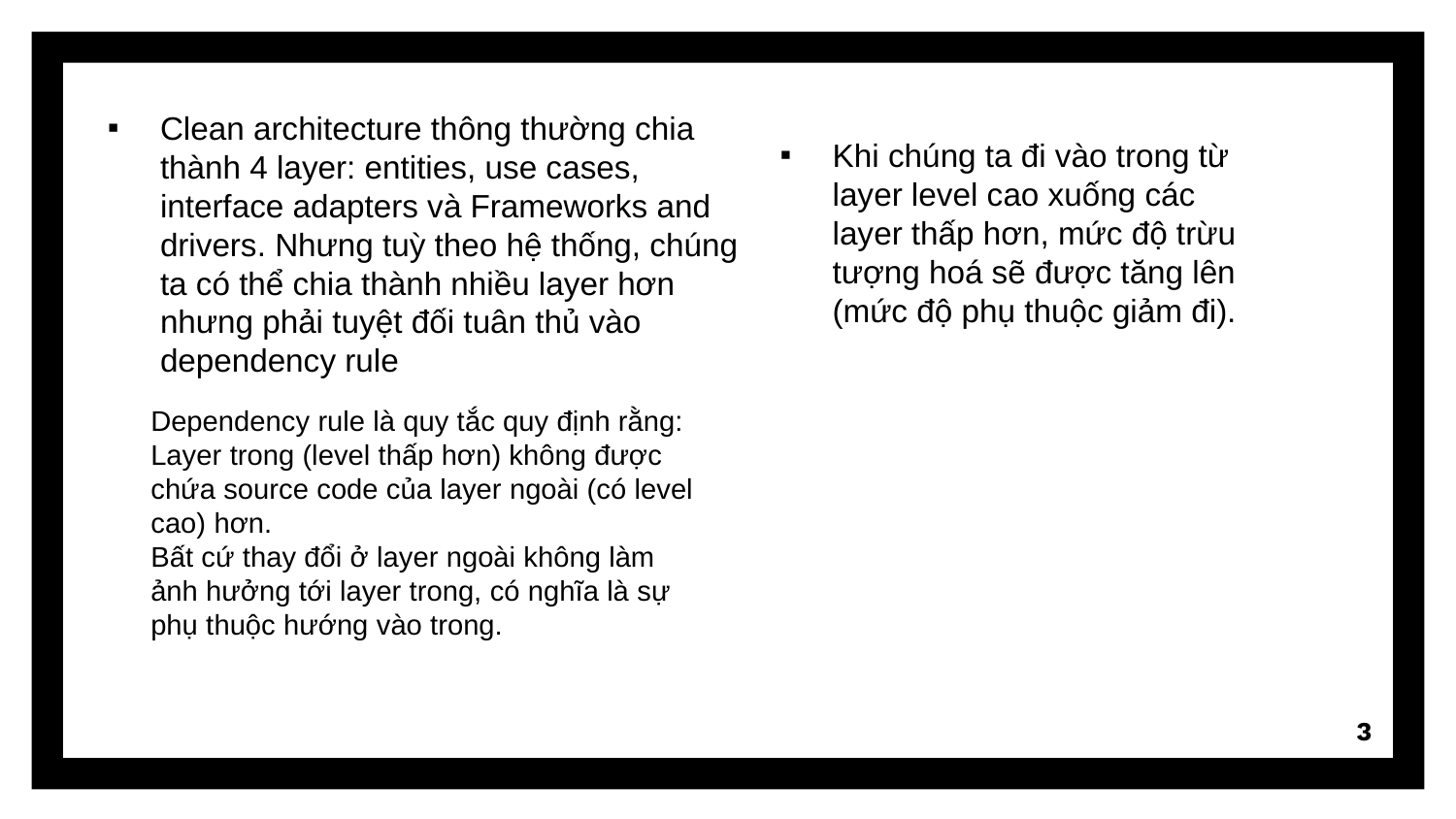

Clean architecture thông thường chia thành 4 layer: entities, use cases, interface adapters và Frameworks and drivers. Nhưng tuỳ theo hệ thống, chúng ta có thể chia thành nhiều layer hơn nhưng phải tuyệt đối tuân thủ vào dependency rule
Khi chúng ta đi vào trong từ layer level cao xuống các layer thấp hơn, mức độ trừu tượng hoá sẽ được tăng lên (mức độ phụ thuộc giảm đi).

Dependency rule là quy tắc quy định rằng:
Layer trong (level thấp hơn) không được chứa source code của layer ngoài (có level cao) hơn.
Bất cứ thay đổi ở layer ngoài không làm ảnh hưởng tới layer trong, có nghĩa là sự phụ thuộc hướng vào trong.

3